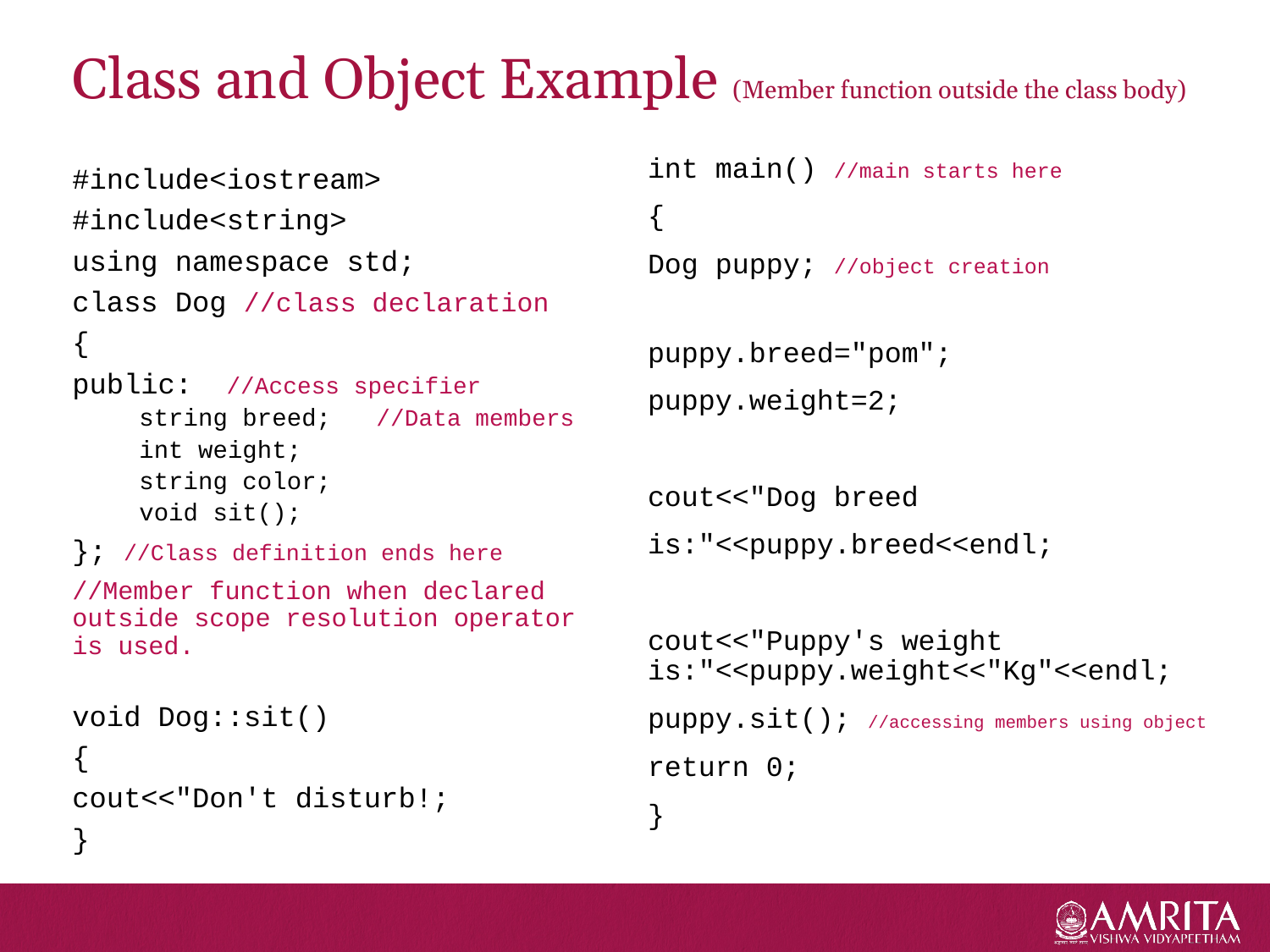

# Class and Object Example (Member function outside the class body)
int main() //main starts here
{
Dog puppy; //object creation

puppy.breed="pom";
puppy.weight=2;

cout<<"Dog breed
is:"<<puppy.breed<<endl;

cout<<"Puppy's weight is:"<<puppy.weight<<"Kg"<<endl;
puppy.sit(); //accessing members using object
return 0;
}
#include<iostream>
#include<string>
using namespace std;
class Dog //class declaration
{
public:  //Access specifier
string breed;   //Data members
int weight;
string color;
void sit();
}; //Class definition ends here
//Member function when declared outside scope resolution operator is used.

void Dog::sit()
{
cout<<"Don't disturb!;
}